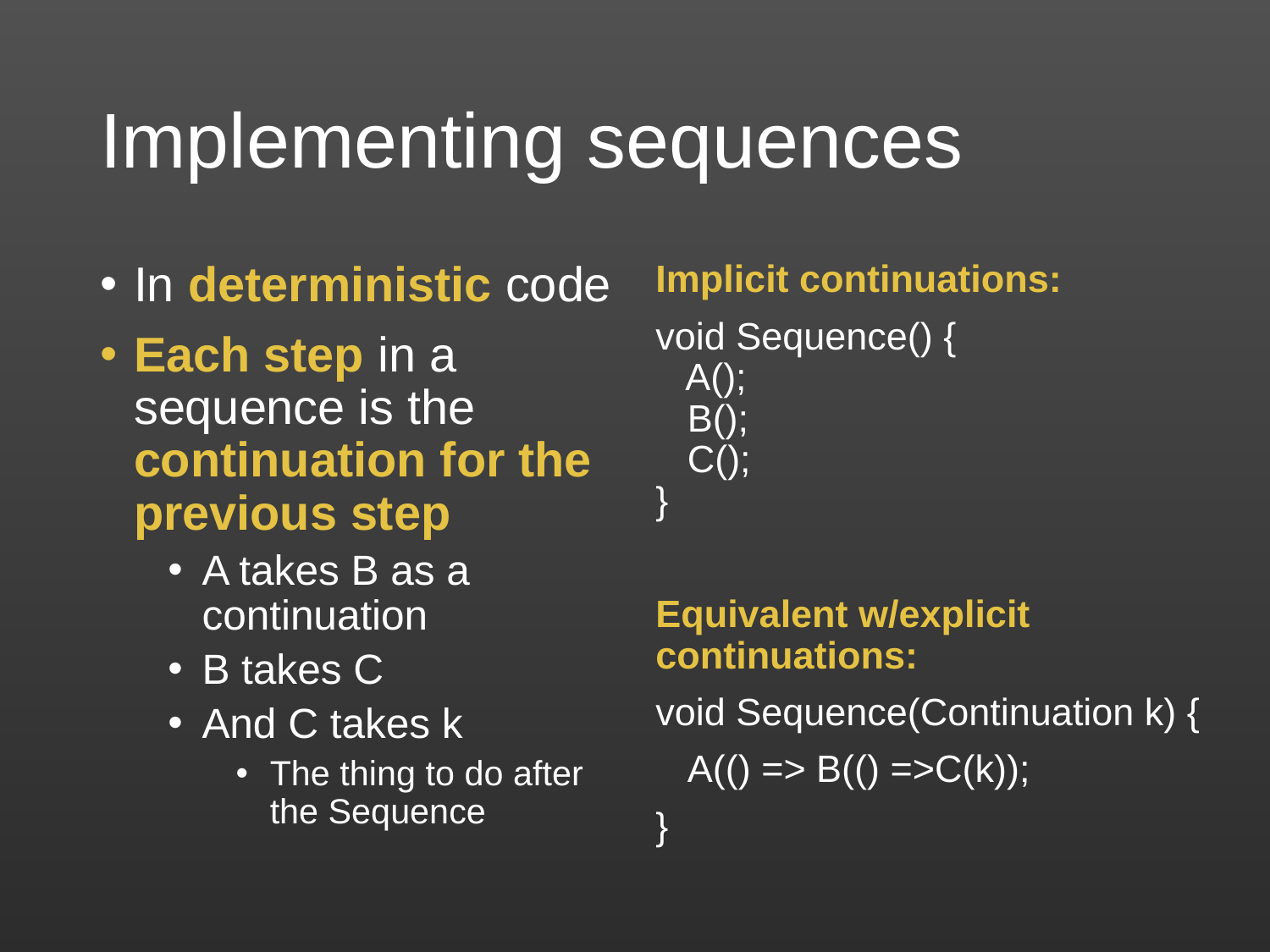

# Implementing sequences
In deterministic code
Each step in a sequence is the continuation for the previous step
A takes B as a continuation
B takes C
And C takes k
The thing to do after the Sequence
Implicit continuations:
void Sequence() {
   A();
   B();
   C();
}

Equivalent w/explicit continuations:
void Sequence(Continuation k) {
   A(() => B(() =>C(k));
}